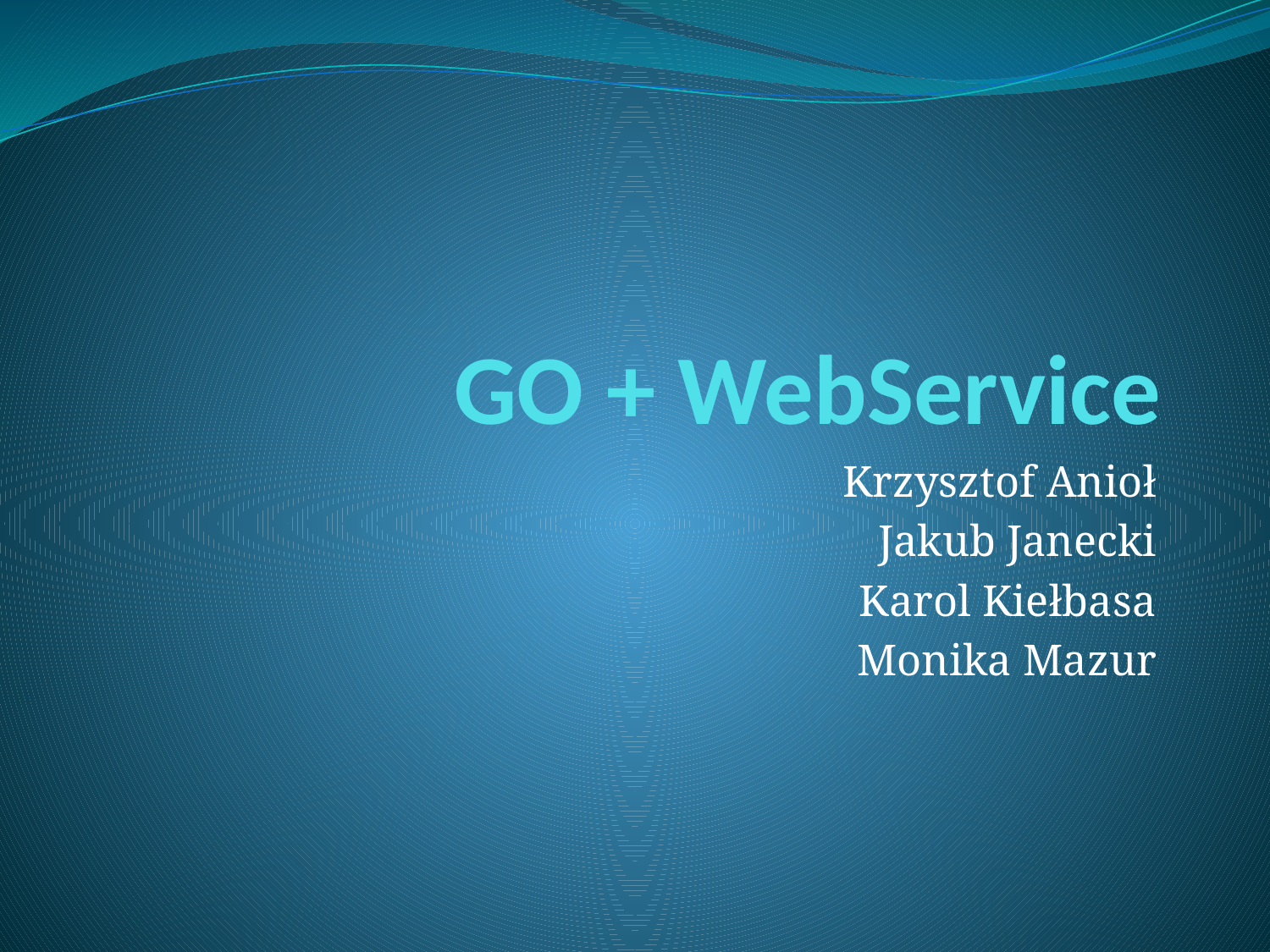

# GO + WebService
Krzysztof Anioł
Jakub Janecki
Karol Kiełbasa
Monika Mazur